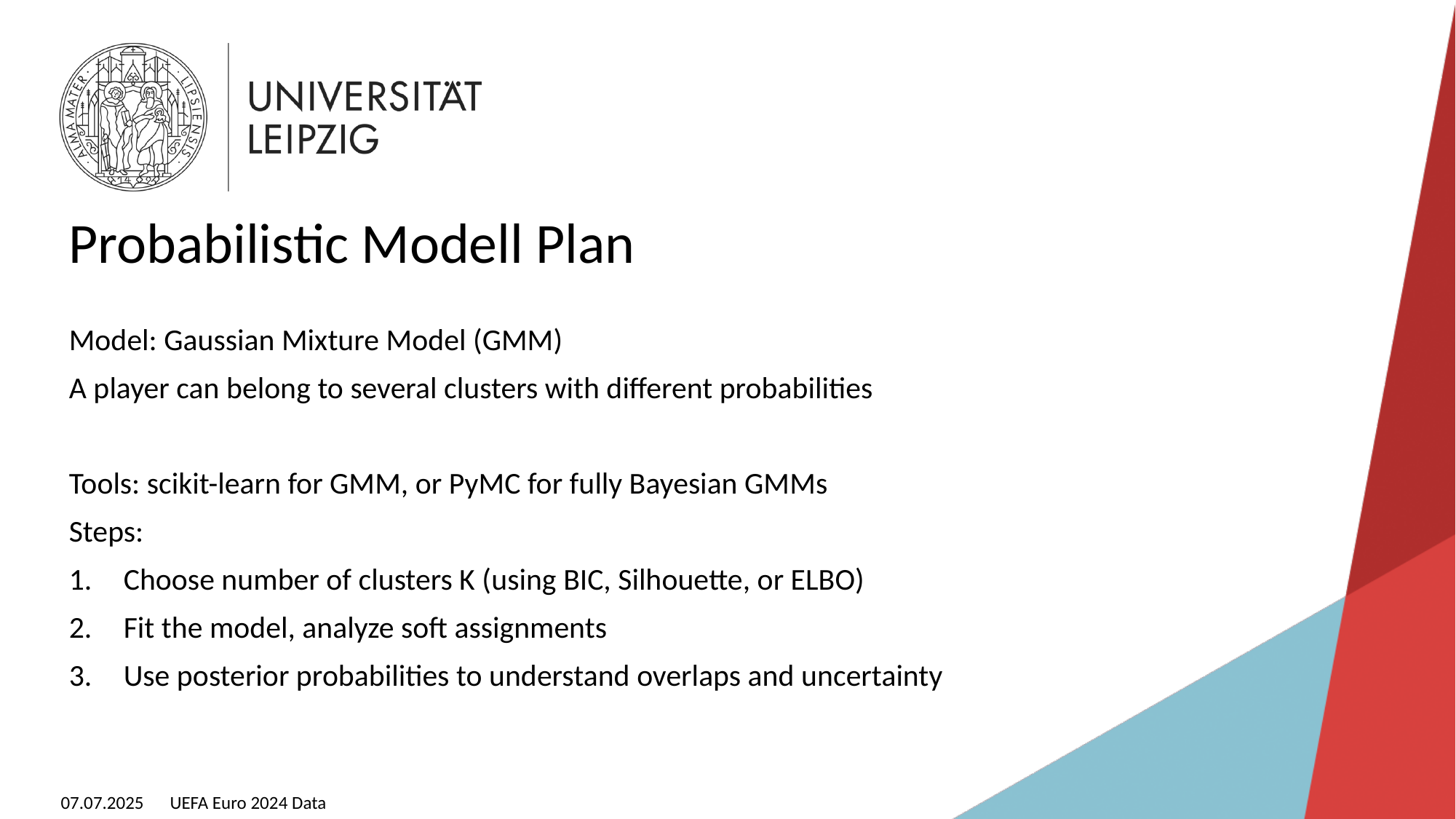

# Probabilistic Modell Plan
Model: Gaussian Mixture Model (GMM)
A player can belong to several clusters with different probabilities

Tools: scikit-learn for GMM, or PyMC for fully Bayesian GMMs
Steps:
Choose number of clusters K (using BIC, Silhouette, or ELBO)
Fit the model, analyze soft assignments
Use posterior probabilities to understand overlaps and uncertainty
07.07.2025	UEFA Euro 2024 Data